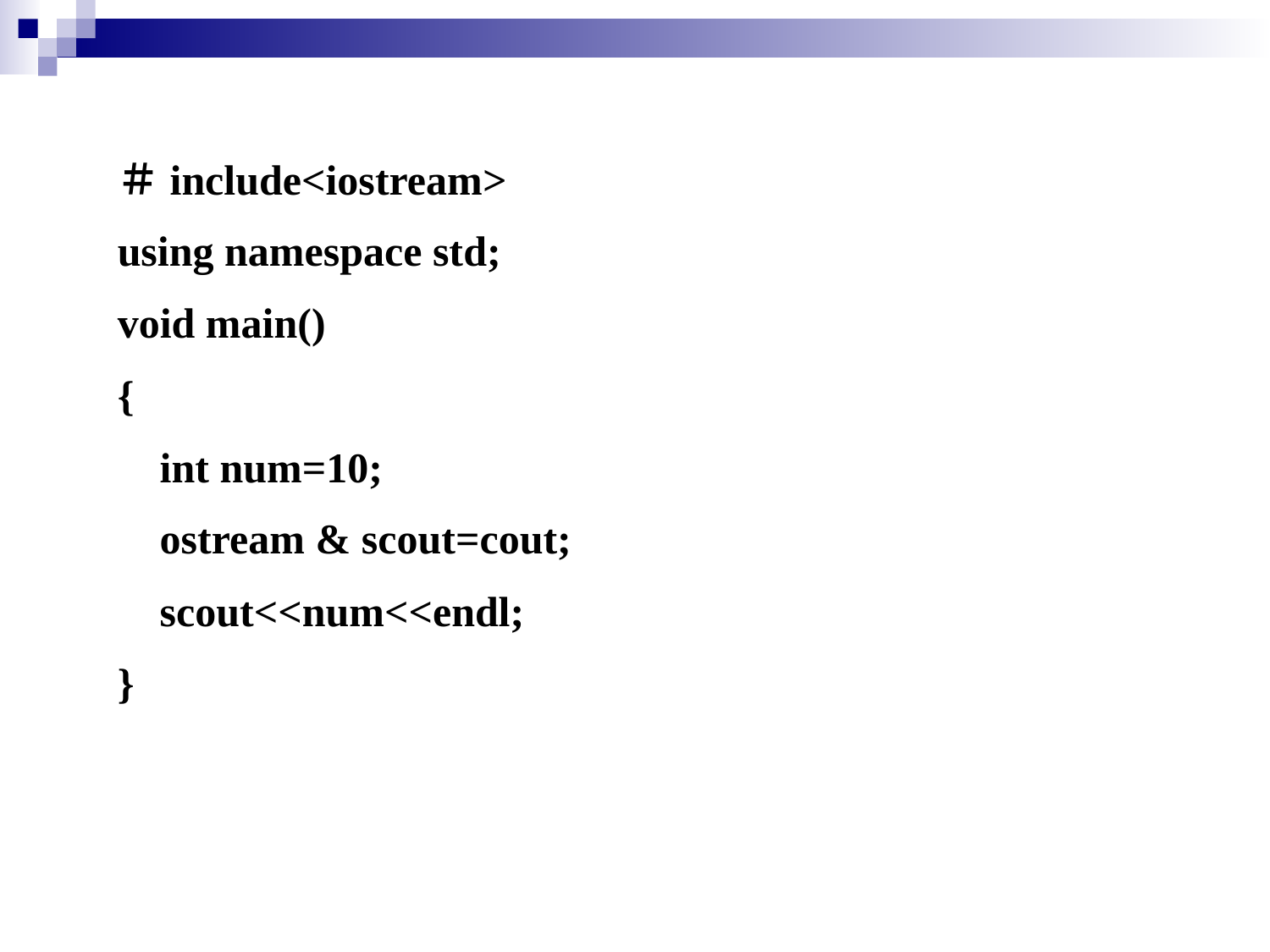

＃include<iostream>
using namespace std;
void main()
{
    int num=10;
    ostream & scout=cout;
    scout<<num<<endl;
}